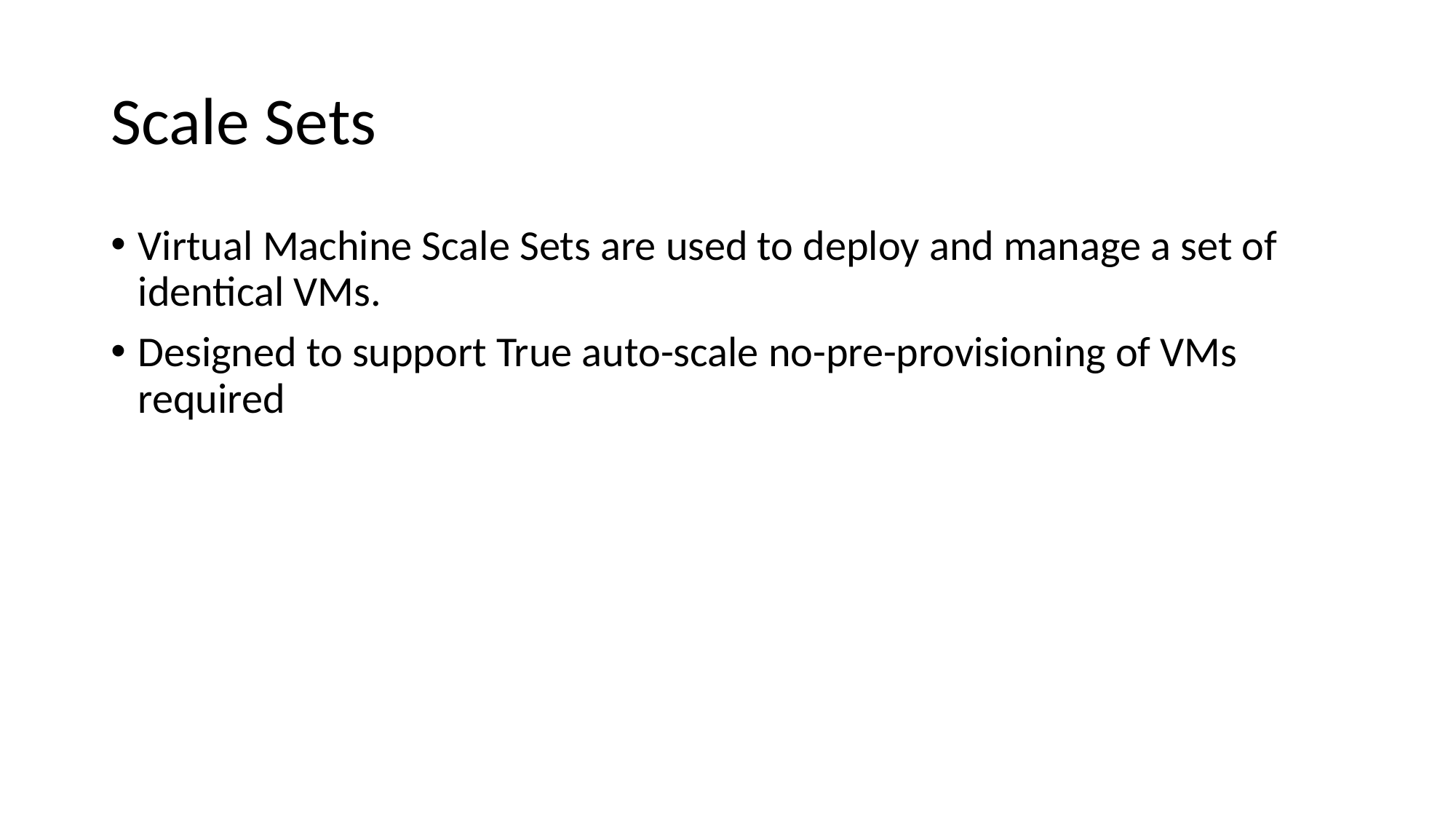

# Scale Sets
Virtual Machine Scale Sets are used to deploy and manage a set of identical VMs.
Designed to support True auto-scale no-pre-provisioning of VMs required